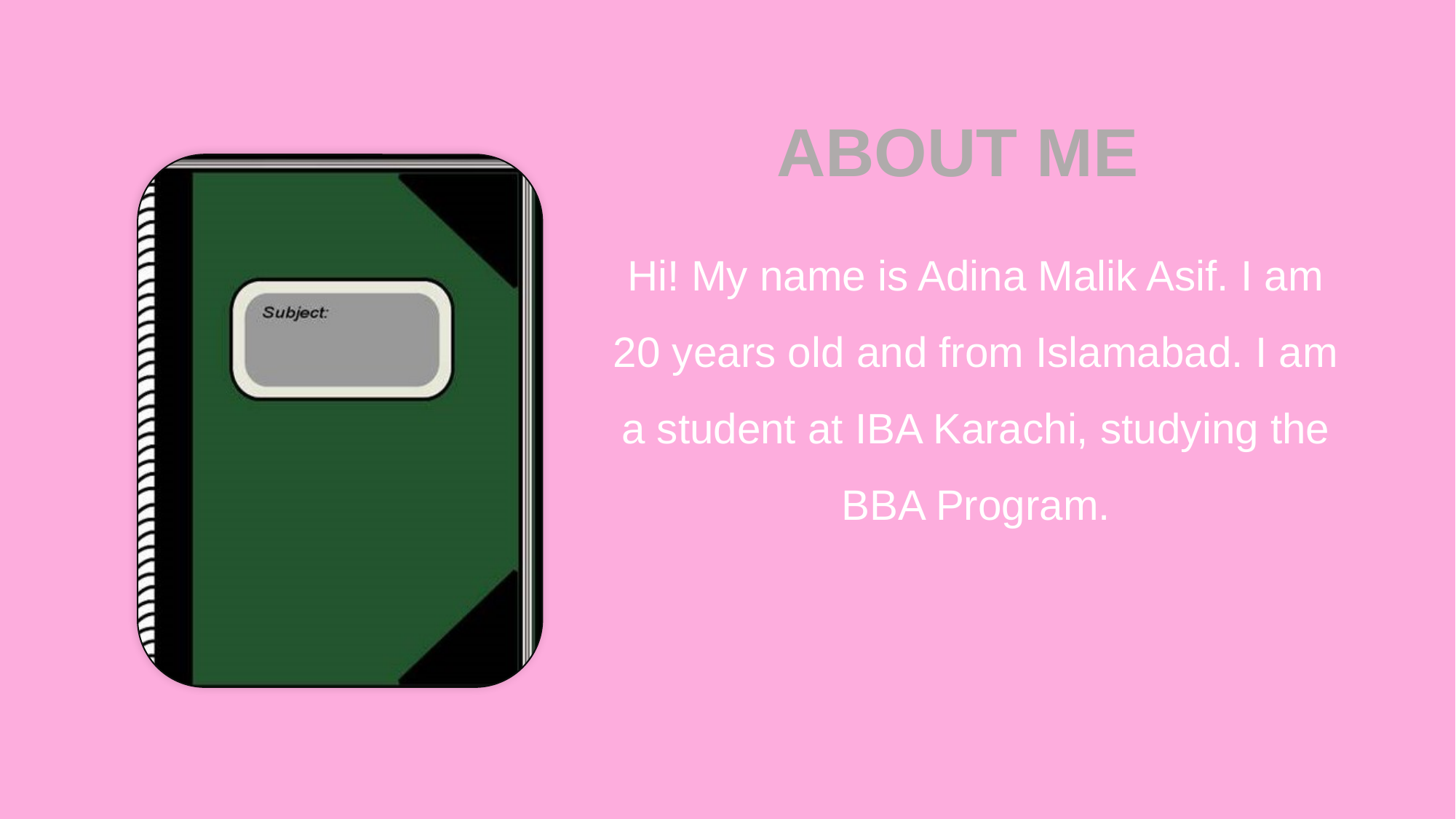

# ABOUT ME

Hi! My name is Adina Malik Asif. I am 20 years old and from Islamabad. I am a student at IBA Karachi, studying the BBA Program.